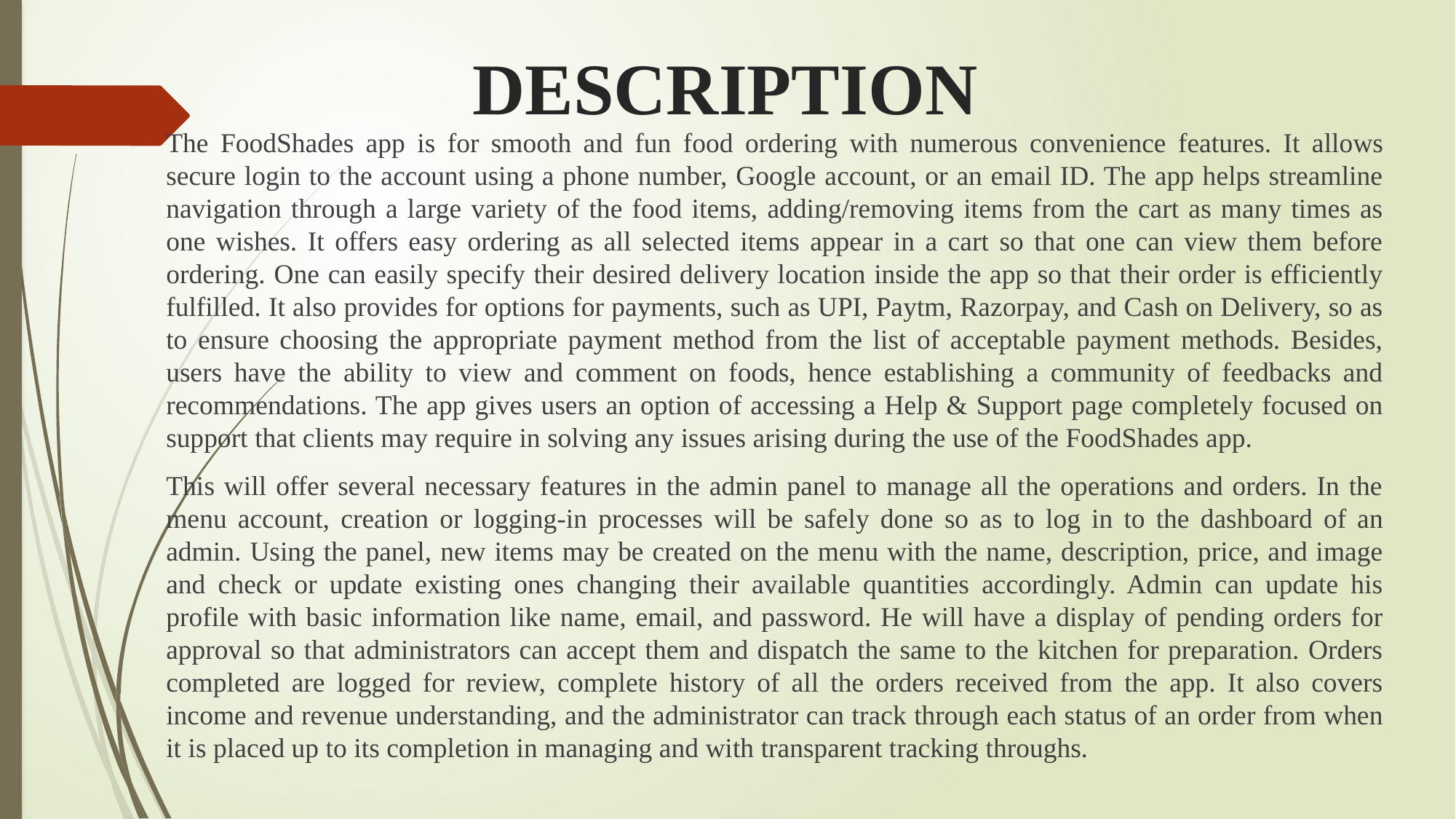

# DESCRIPTION
The FoodShades app is for smooth and fun food ordering with numerous convenience features. It allows secure login to the account using a phone number, Google account, or an email ID. The app helps streamline navigation through a large variety of the food items, adding/removing items from the cart as many times as one wishes. It offers easy ordering as all selected items appear in a cart so that one can view them before ordering. One can easily specify their desired delivery location inside the app so that their order is efficiently fulfilled. It also provides for options for payments, such as UPI, Paytm, Razorpay, and Cash on Delivery, so as to ensure choosing the appropriate payment method from the list of acceptable payment methods. Besides, users have the ability to view and comment on foods, hence establishing a community of feedbacks and recommendations. The app gives users an option of accessing a Help & Support page completely focused on support that clients may require in solving any issues arising during the use of the FoodShades app.
This will offer several necessary features in the admin panel to manage all the operations and orders. In the menu account, creation or logging-in processes will be safely done so as to log in to the dashboard of an admin. Using the panel, new items may be created on the menu with the name, description, price, and image and check or update existing ones changing their available quantities accordingly. Admin can update his profile with basic information like name, email, and password. He will have a display of pending orders for approval so that administrators can accept them and dispatch the same to the kitchen for preparation. Orders completed are logged for review, complete history of all the orders received from the app. It also covers income and revenue understanding, and the administrator can track through each status of an order from when it is placed up to its completion in managing and with transparent tracking throughs.